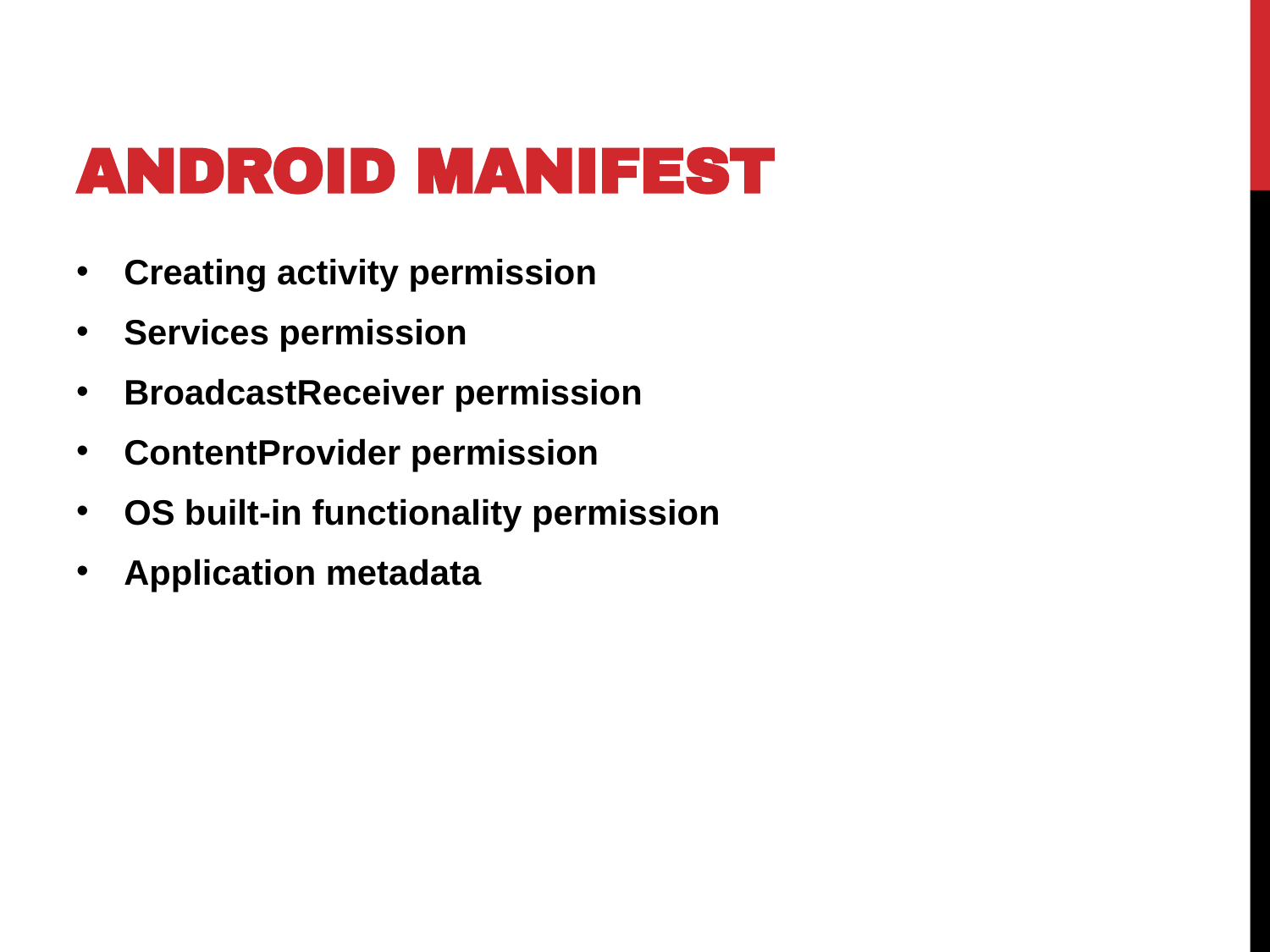

# Android Manifest
Creating activity permission
Services permission
BroadcastReceiver permission
ContentProvider permission
OS built-in functionality permission
Application metadata